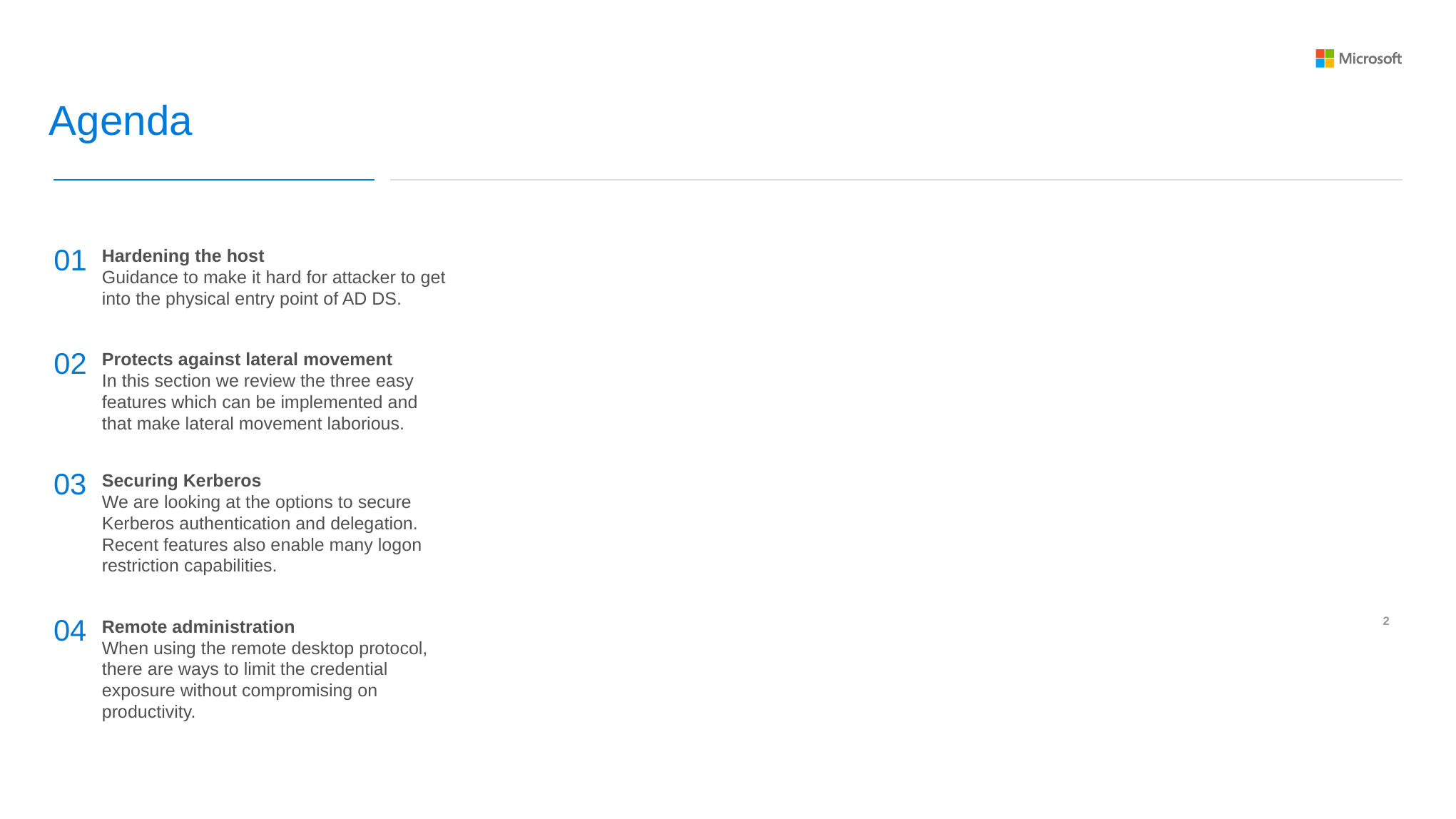

Agenda
01
Hardening the host
Guidance to make it hard for attacker to get into the physical entry point of AD DS.
02
Protects against lateral movement
In this section we review the three easy features which can be implemented and that make lateral movement laborious.
03
Securing Kerberos
We are looking at the options to secure Kerberos authentication and delegation. Recent features also enable many logon restriction capabilities.
04
Remote administration
When using the remote desktop protocol, there are ways to limit the credential exposure without compromising on productivity.
2